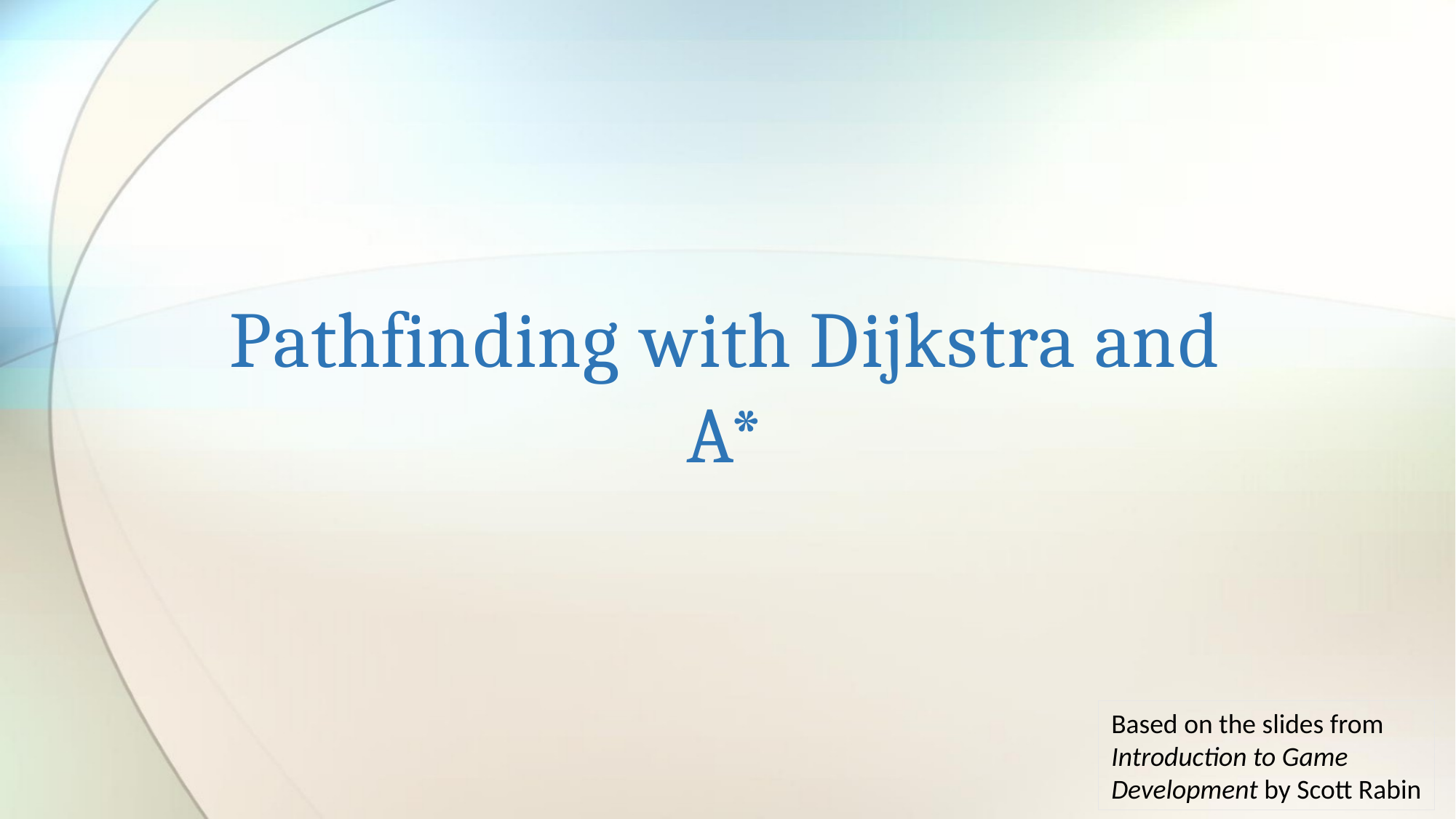

# Pathfinding with Dijkstra and A*
Based on the slides from Introduction to Game Development by Scott Rabin